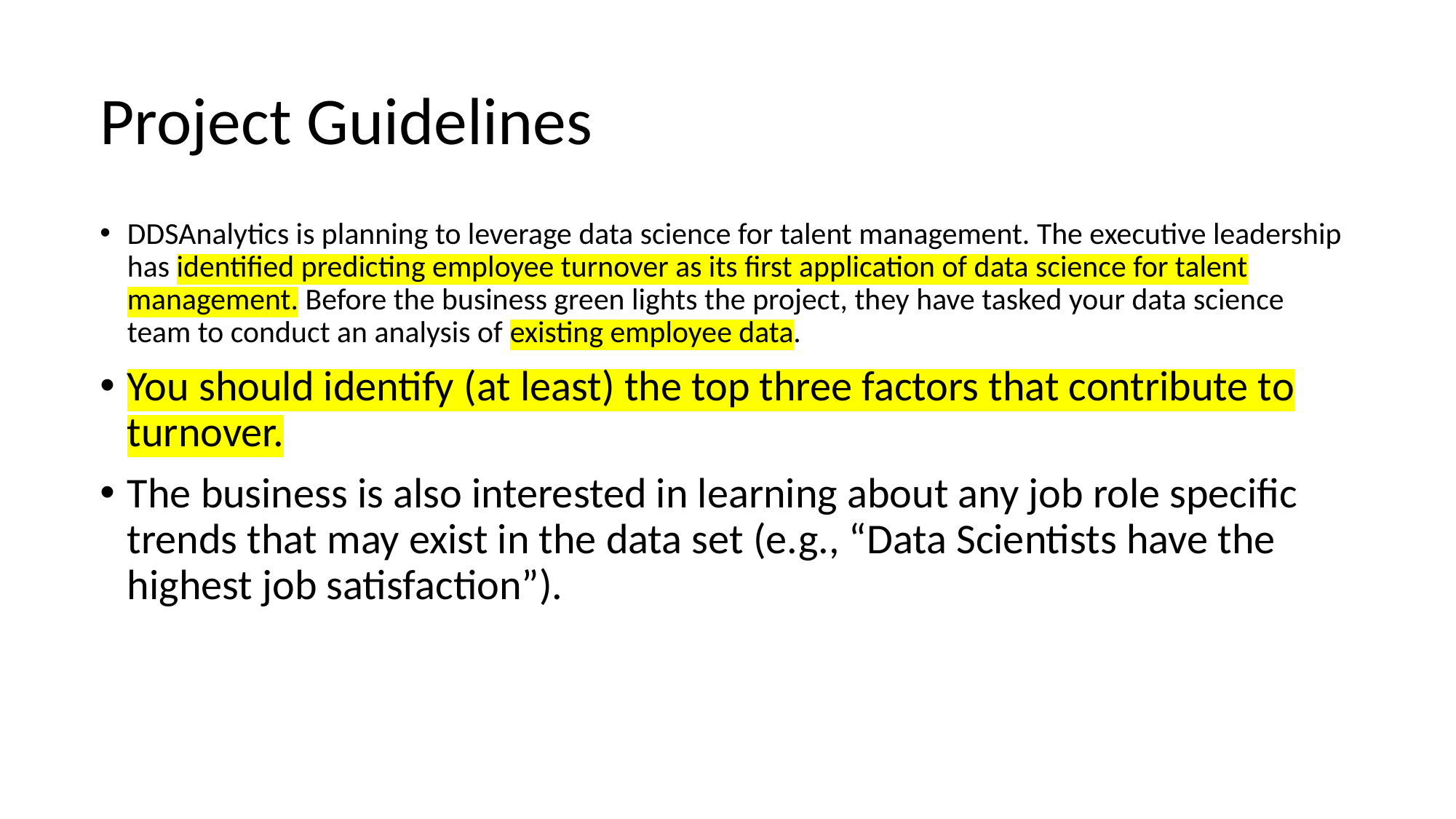

# Project Guidelines
DDSAnalytics is planning to leverage data science for talent management. The executive leadership has identified predicting employee turnover as its first application of data science for talent management. Before the business green lights the project, they have tasked your data science team to conduct an analysis of existing employee data.
You should identify (at least) the top three factors that contribute to turnover.
The business is also interested in learning about any job role specific trends that may exist in the data set (e.g., “Data Scientists have the highest job satisfaction”).